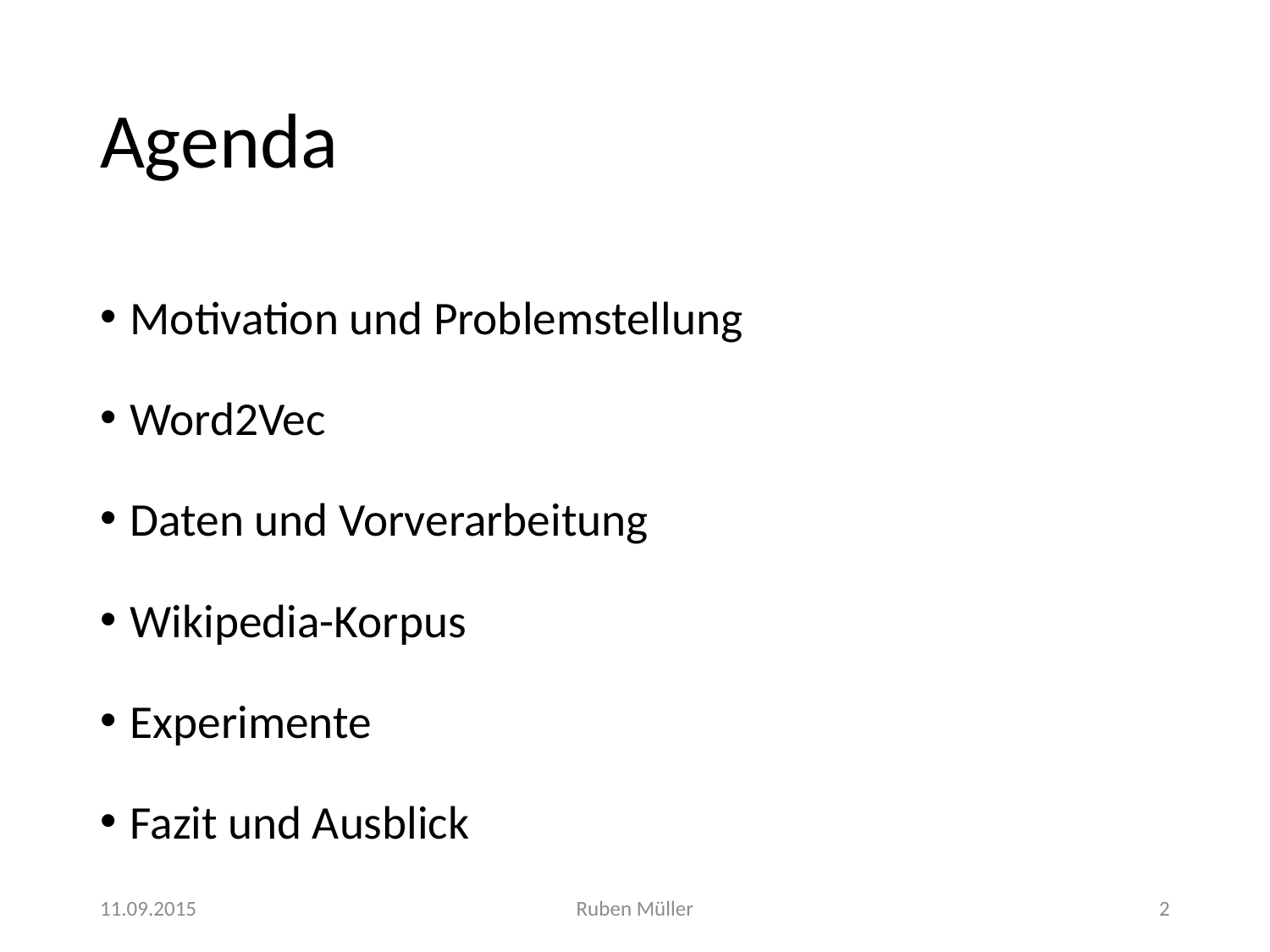

# Agenda
Motivation und Problemstellung
Word2Vec
Daten und Vorverarbeitung
Wikipedia-Korpus
Experimente
Fazit und Ausblick

11.09.2015
Ruben Müller
2